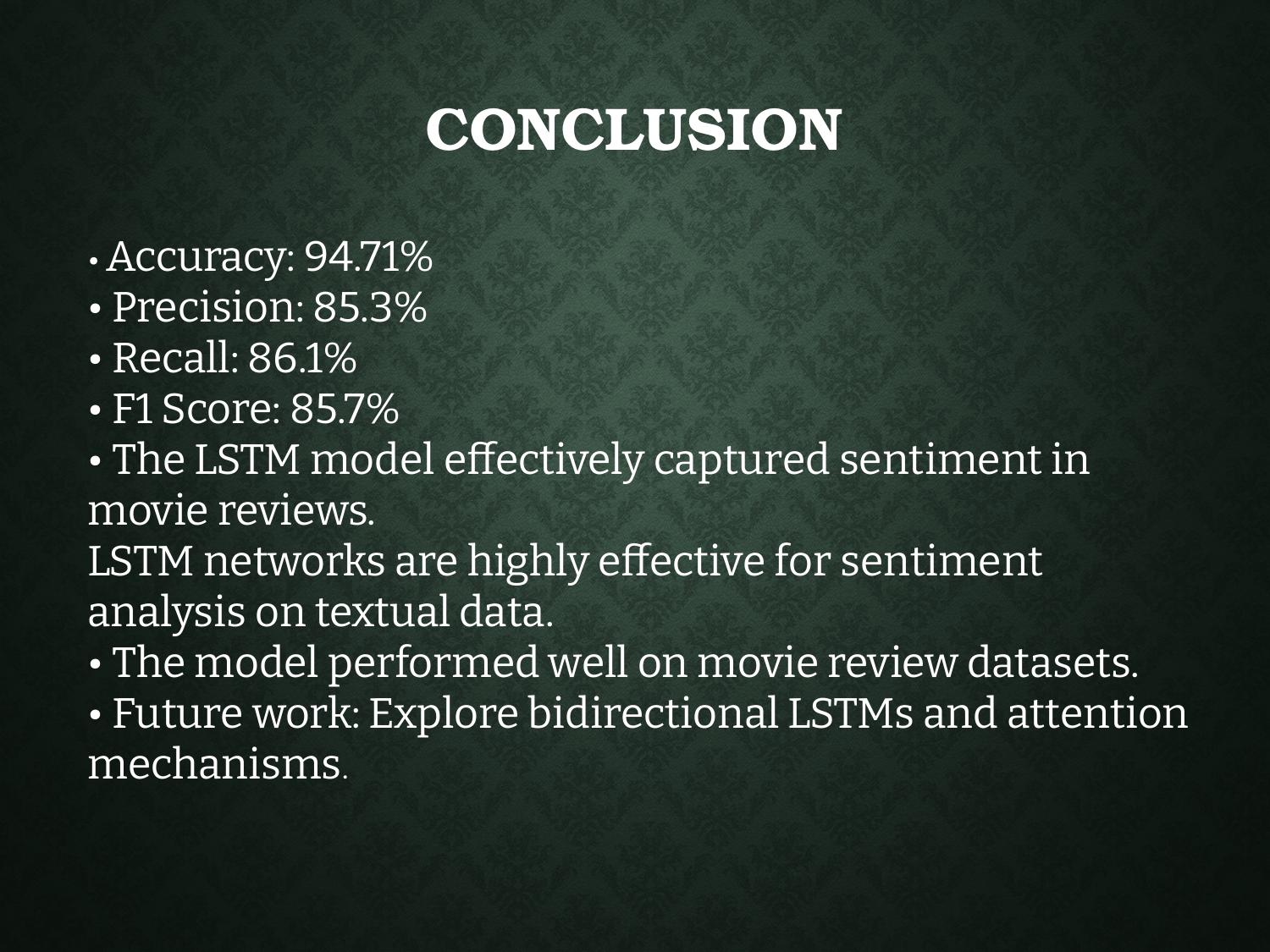

# CONCLUSION
• Accuracy: 94.71%
• Precision: 85.3%
• Recall: 86.1%
• F1 Score: 85.7%
• The LSTM model effectively captured sentiment in movie reviews.
LSTM networks are highly effective for sentiment analysis on textual data.
• The model performed well on movie review datasets.
• Future work: Explore bidirectional LSTMs and attention mechanisms.